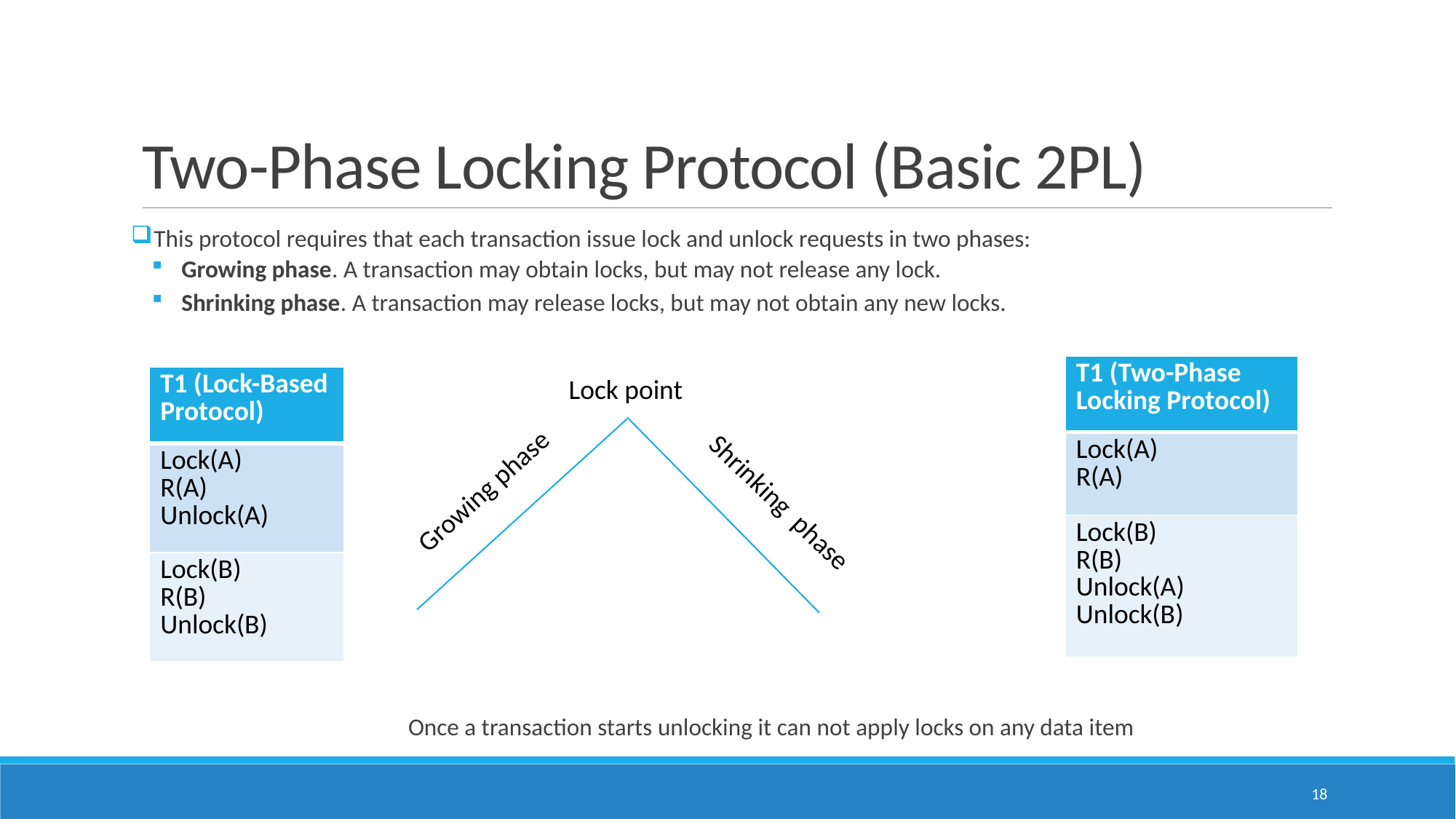

# Two-Phase Locking Protocol (Basic 2PL)
 This protocol requires that each transaction issue lock and unlock requests in two phases:
  Growing phase. A transaction may obtain locks, but may not release any lock.
  Shrinking phase. A transaction may release locks, but may not obtain any new locks.

                                               Once a transaction starts unlocking it can not apply locks on any data item

| T1 (Two-Phase Locking Protocol) |
| --- |
| Lock(A) R(A) |
| Lock(B) R(B) Unlock(A) Unlock(B) |
| T1 (Lock-Based Protocol) |
| --- |
| Lock(A) R(A) Unlock(A) |
| Lock(B) R(B) Unlock(B) |
Lock point
Growing phase
Shrinking  phase
18